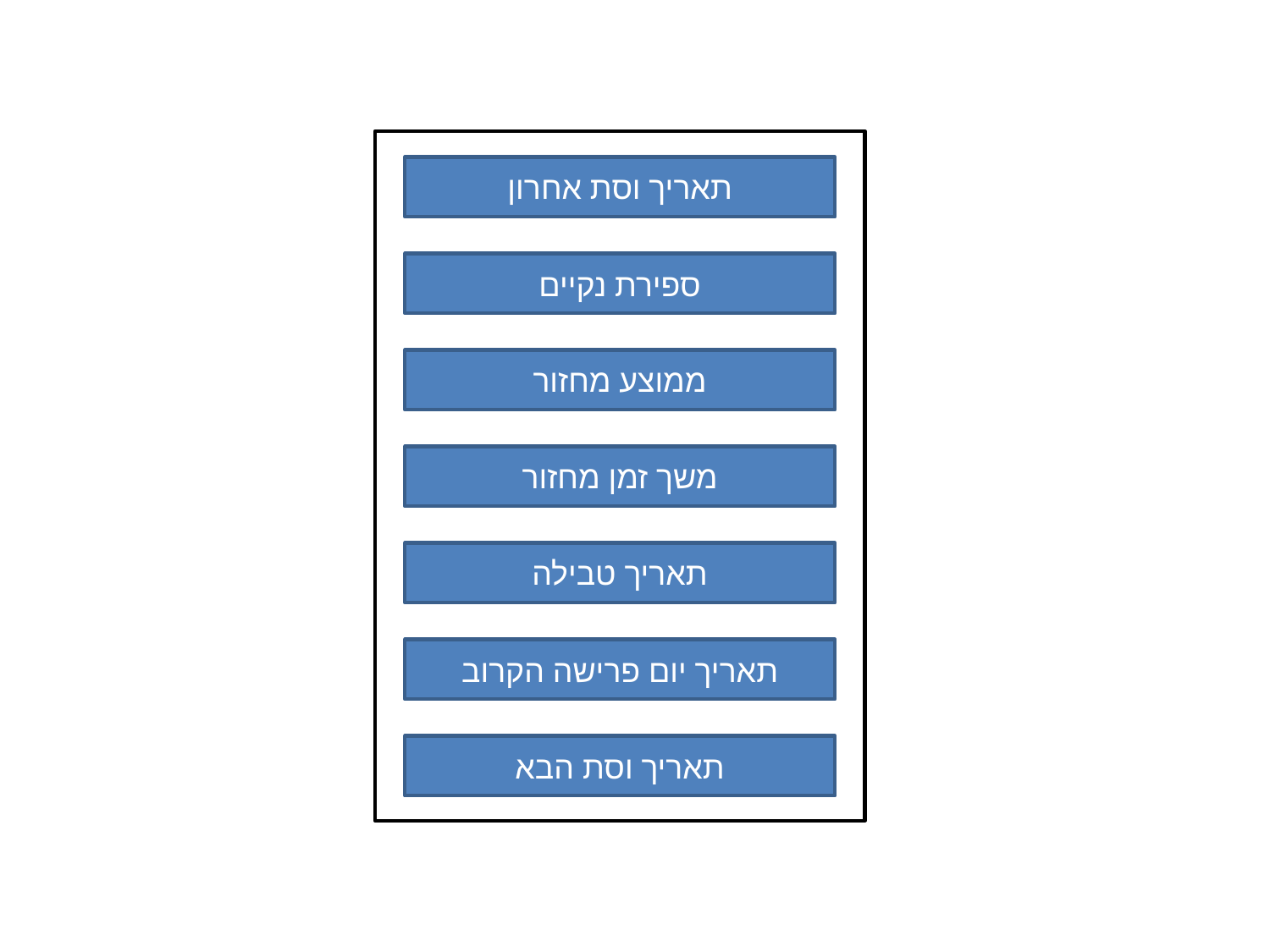

תאריך וסת אחרון
ספירת נקיים
ממוצע מחזור
משך זמן מחזור
תאריך טבילה
תאריך יום פרישה הקרוב
תאריך וסת הבא